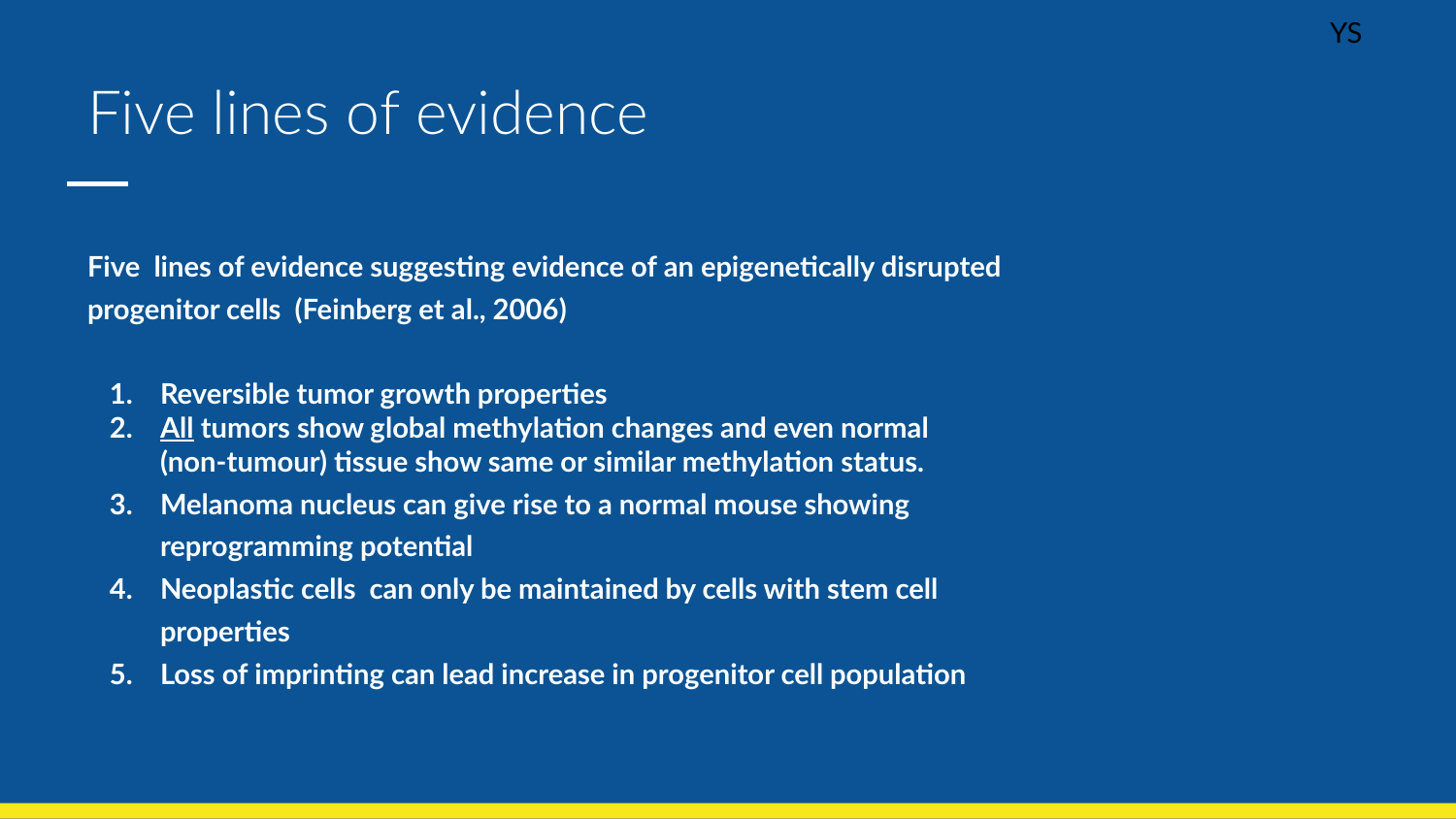

YS
# Five lines of evidence
Five  lines of evidence suggesting evidence of an epigenetically disrupted progenitor cells  (Feinberg et al., 2006)

Reversible tumor growth properties
All tumors show global methylation changes and even normal
(non-tumour) tissue show same or similar methylation status.
Melanoma nucleus can give rise to a normal mouse showing reprogramming potential
Neoplastic cells  can only be maintained by cells with stem cell
properties
Loss of imprinting can lead increase in progenitor cell population